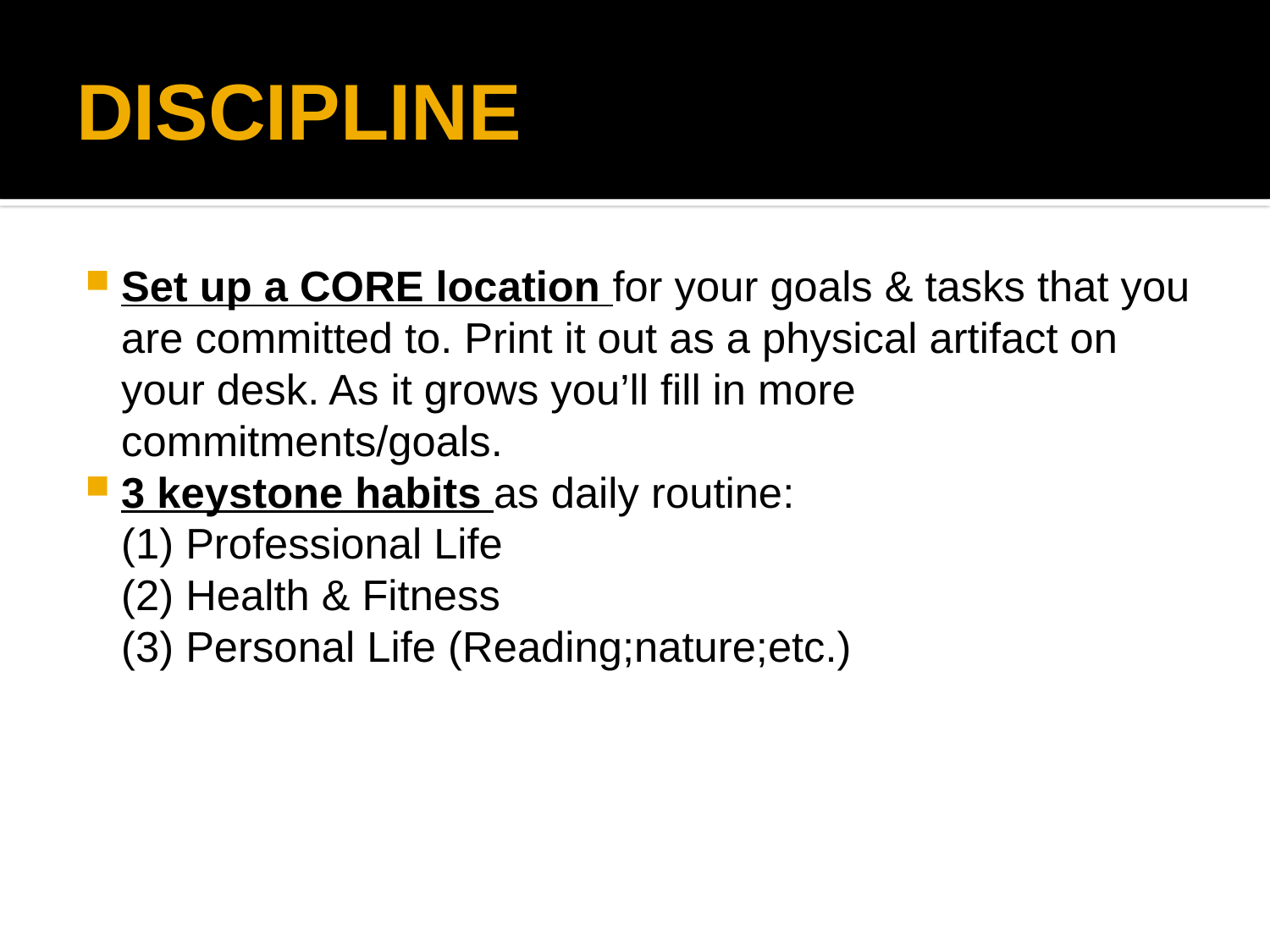

# DISCIPLINE
Set up a CORE location for your goals & tasks that you are committed to. Print it out as a physical artifact on your desk. As it grows you’ll fill in more commitments/goals.
3 keystone habits as daily routine:
			(1) Professional Life
			(2) Health & Fitness
			(3) Personal Life (Reading;nature;etc.)